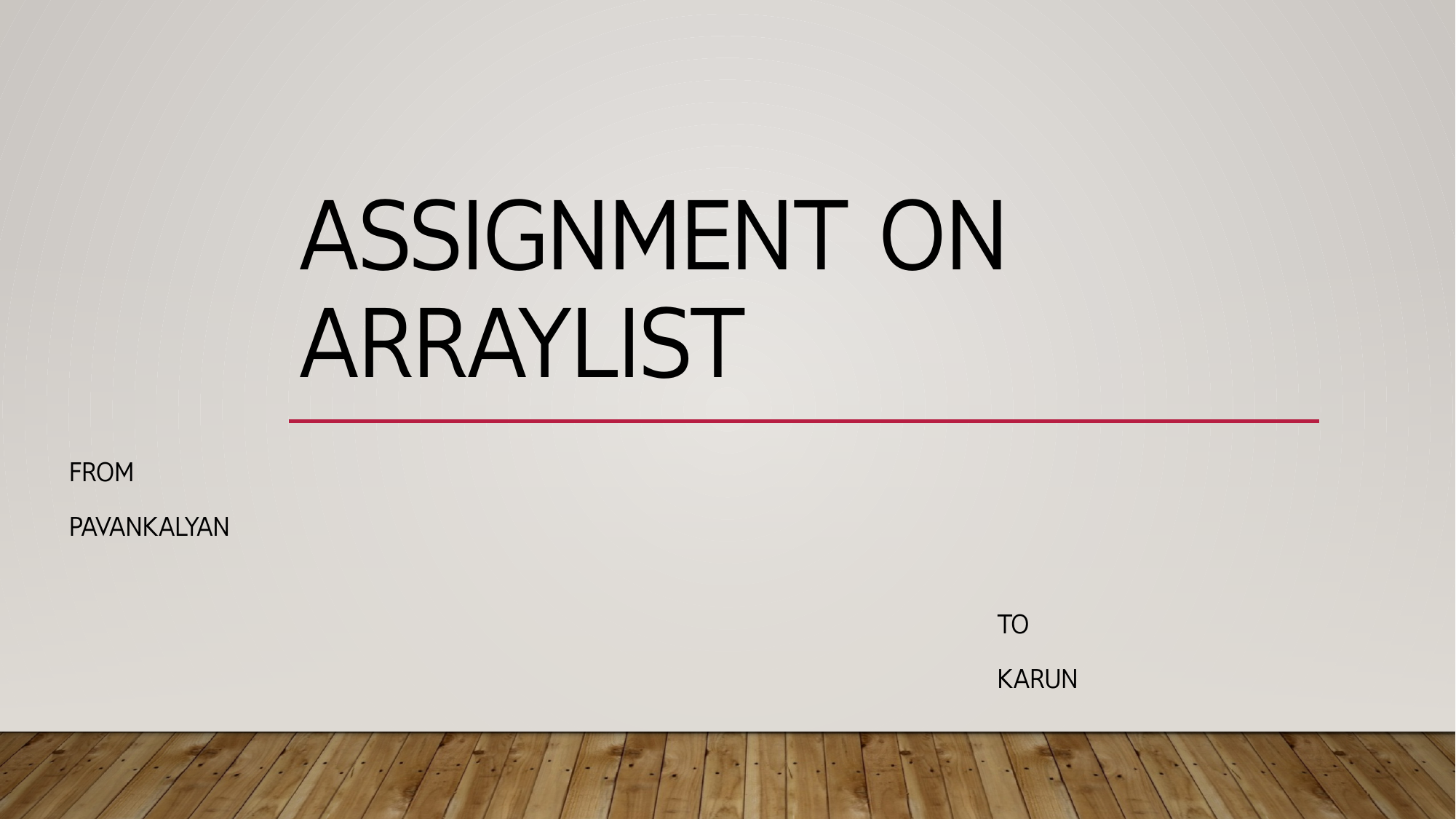

# Assignment on arraylist
From
pavankalyan
To
karun